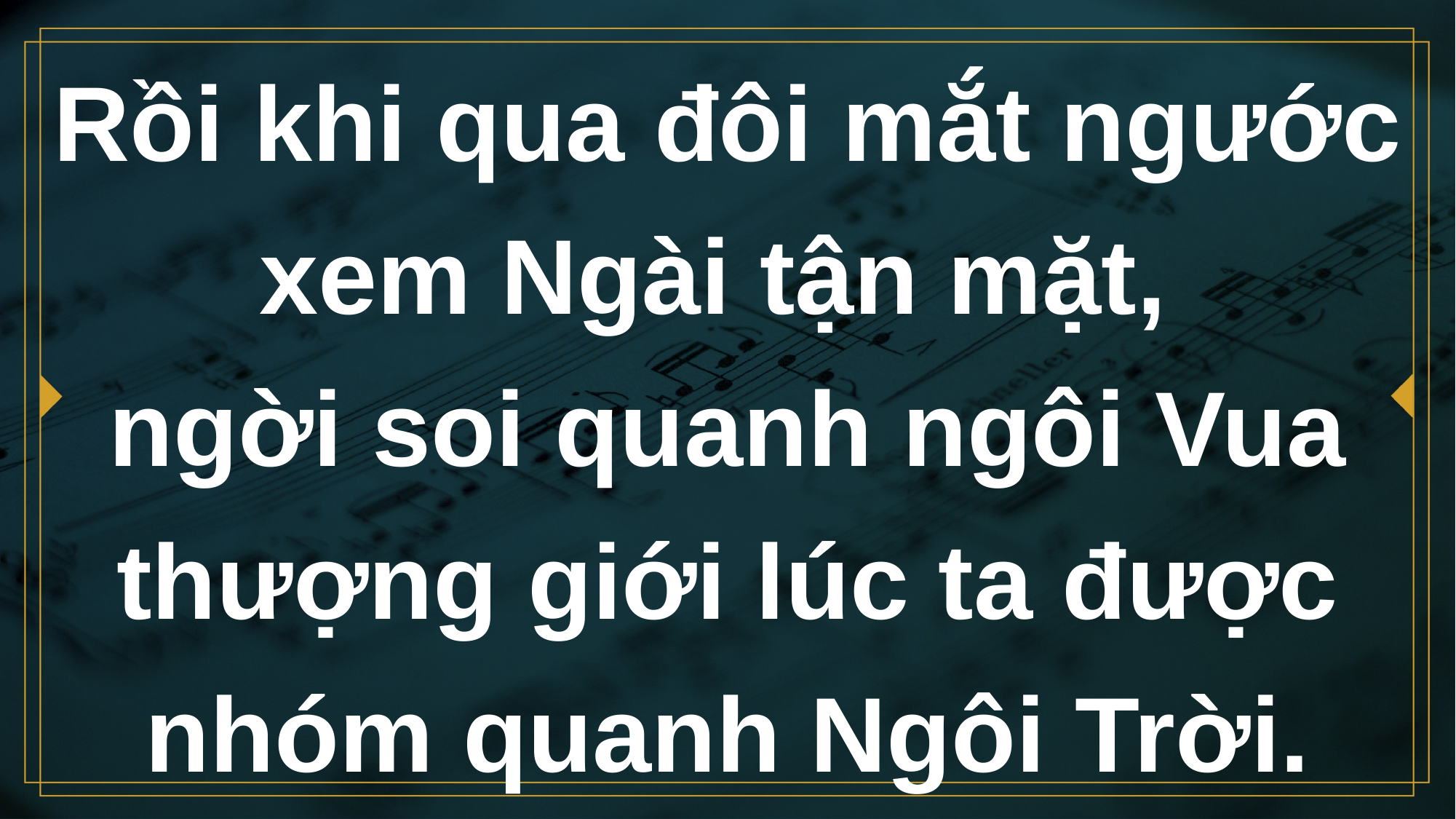

# Rồi khi qua đôi mắt ngước xem Ngài tận mặt, ngời soi quanh ngôi Vua thượng giới lúc ta được nhóm quanh Ngôi Trời.